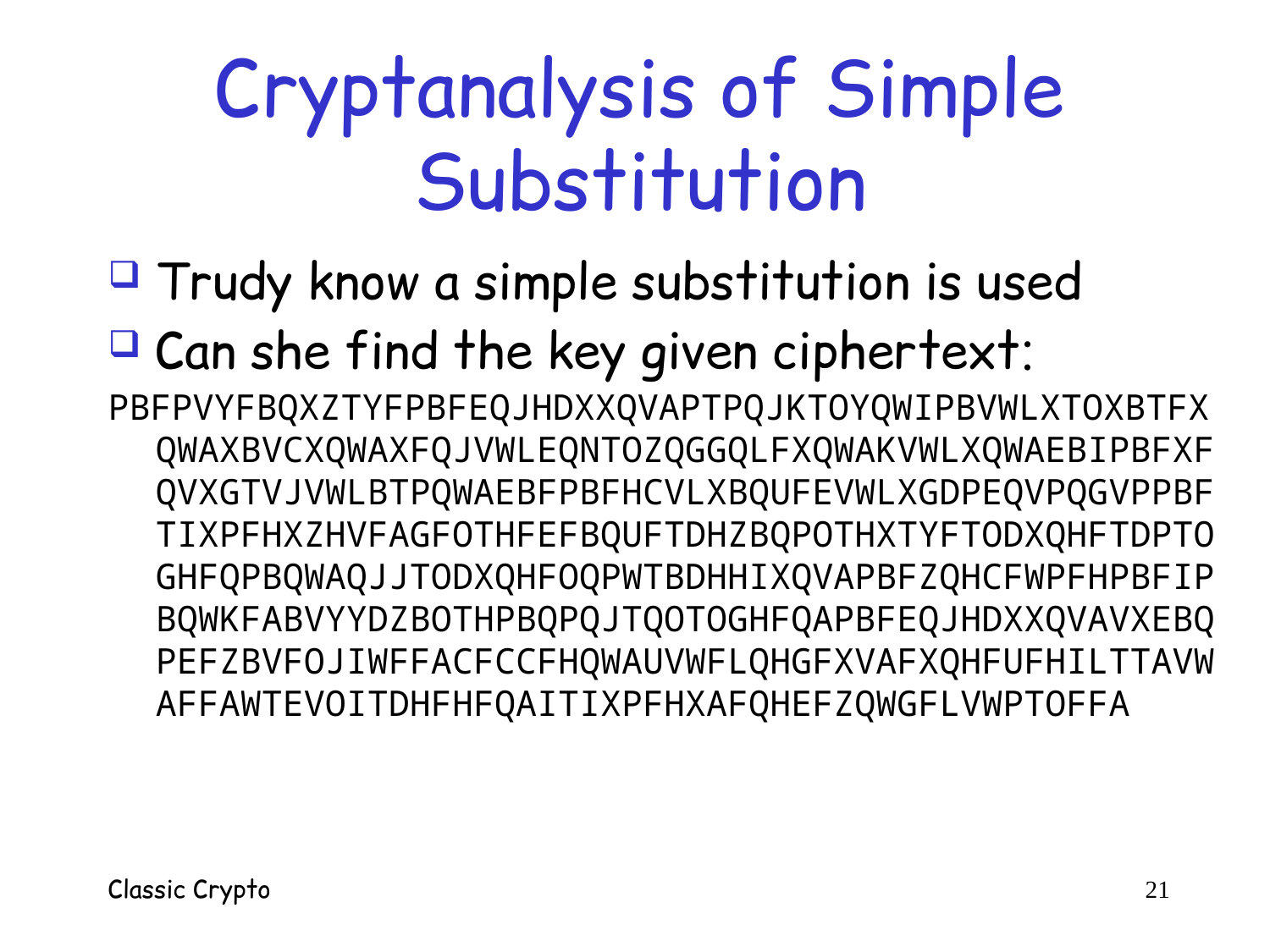

# Cryptanalysis of Simple Substitution
Trudy know a simple substitution is used
Can she find the key given ciphertext:
PBFPVYFBQXZTYFPBFEQJHDXXQVAPTPQJKTOYQWIPBVWLXTOXBTFXQWAXBVCXQWAXFQJVWLEQNTOZQGGQLFXQWAKVWLXQWAEBIPBFXFQVXGTVJVWLBTPQWAEBFPBFHCVLXBQUFEVWLXGDPEQVPQGVPPBFTIXPFHXZHVFAGFOTHFEFBQUFTDHZBQPOTHXTYFTODXQHFTDPTOGHFQPBQWAQJJTODXQHFOQPWTBDHHIXQVAPBFZQHCFWPFHPBFIPBQWKFABVYYDZBOTHPBQPQJTQOTOGHFQAPBFEQJHDXXQVAVXEBQPEFZBVFOJIWFFACFCCFHQWAUVWFLQHGFXVAFXQHFUFHILTTAVWAFFAWTEVOITDHFHFQAITIXPFHXAFQHEFZQWGFLVWPTOFFA
Classic Crypto                                                                                                                      21